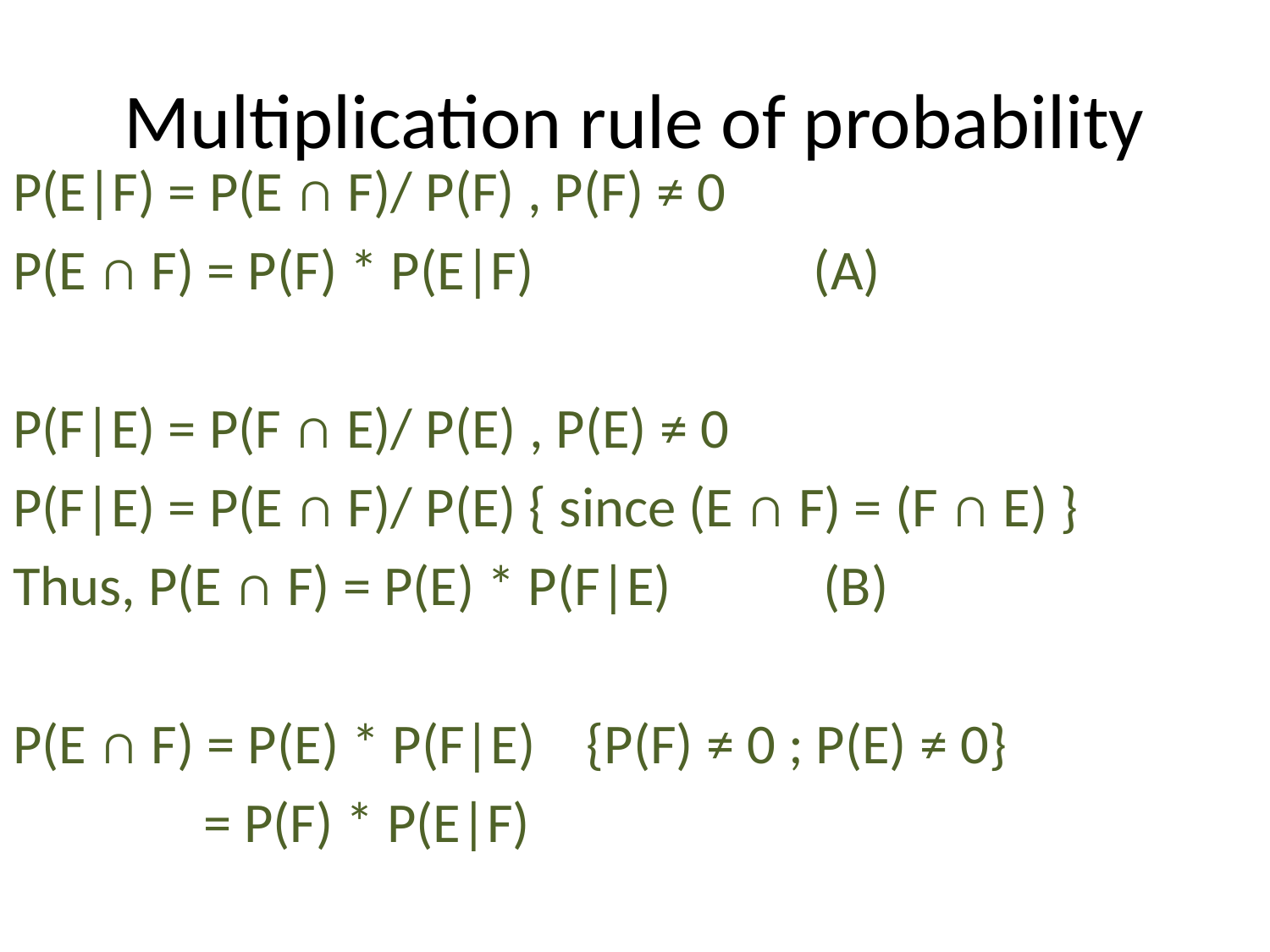

# Multiplication rule of probability
P(E|F) = P(E ∩ F)/ P(F) , P(F) ≠ 0
P(E ∩ F) = P(F) * P(E|F)                      (A)

P(F|E) = P(F ∩ E)/ P(E) , P(E) ≠ 0
P(F|E) = P(E ∩ F)/ P(E) { since (E ∩ F) = (F ∩ E) }
Thus, P(E ∩ F) = P(E) * P(F|E)            (B)

P(E ∩ F) = P(E) * P(F|E)    {P(F) ≠ 0 ; P(E) ≠ 0}
               = P(F) * P(E|F)